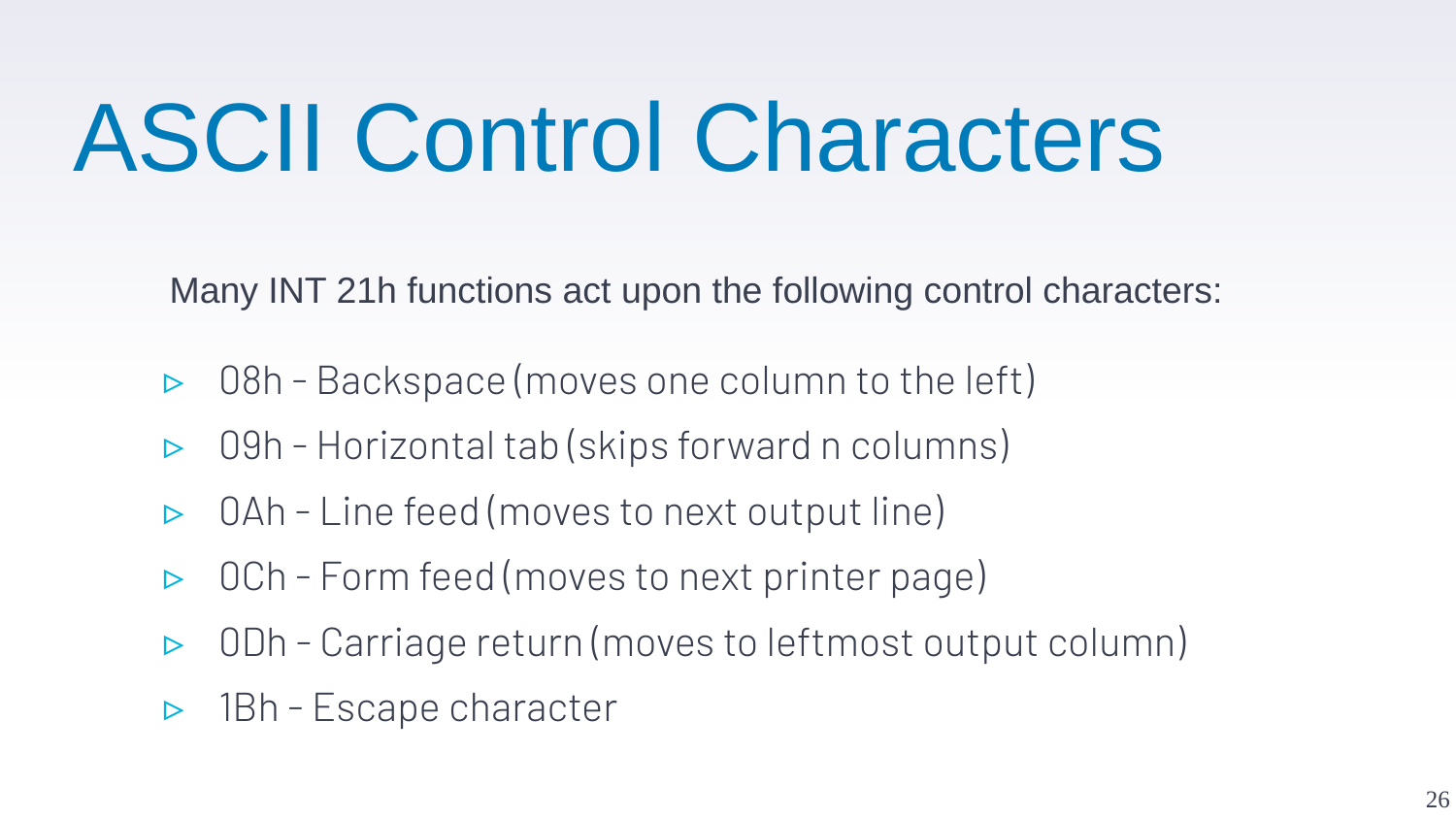

# ASCII Control Characters
Many INT 21h functions act upon the following control characters:
08h - Backspace (moves one column to the left)
09h - Horizontal tab (skips forward n columns)
0Ah - Line feed (moves to next output line)
0Ch - Form feed (moves to next printer page)
0Dh - Carriage return (moves to leftmost output column)
1Bh - Escape character
26